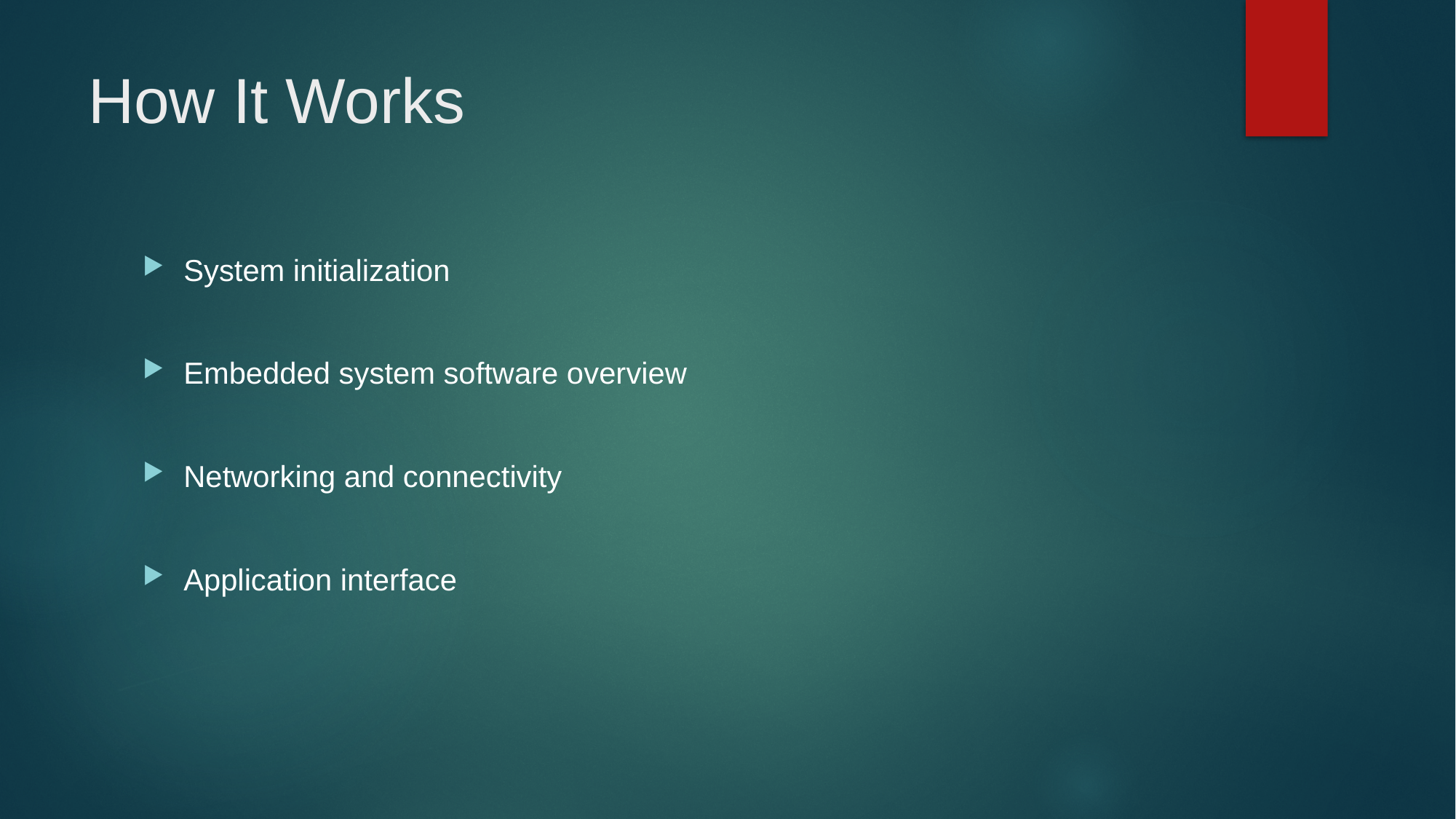

# How It Works
System initialization

Embedded system software overview

Networking and connectivity

Application interface